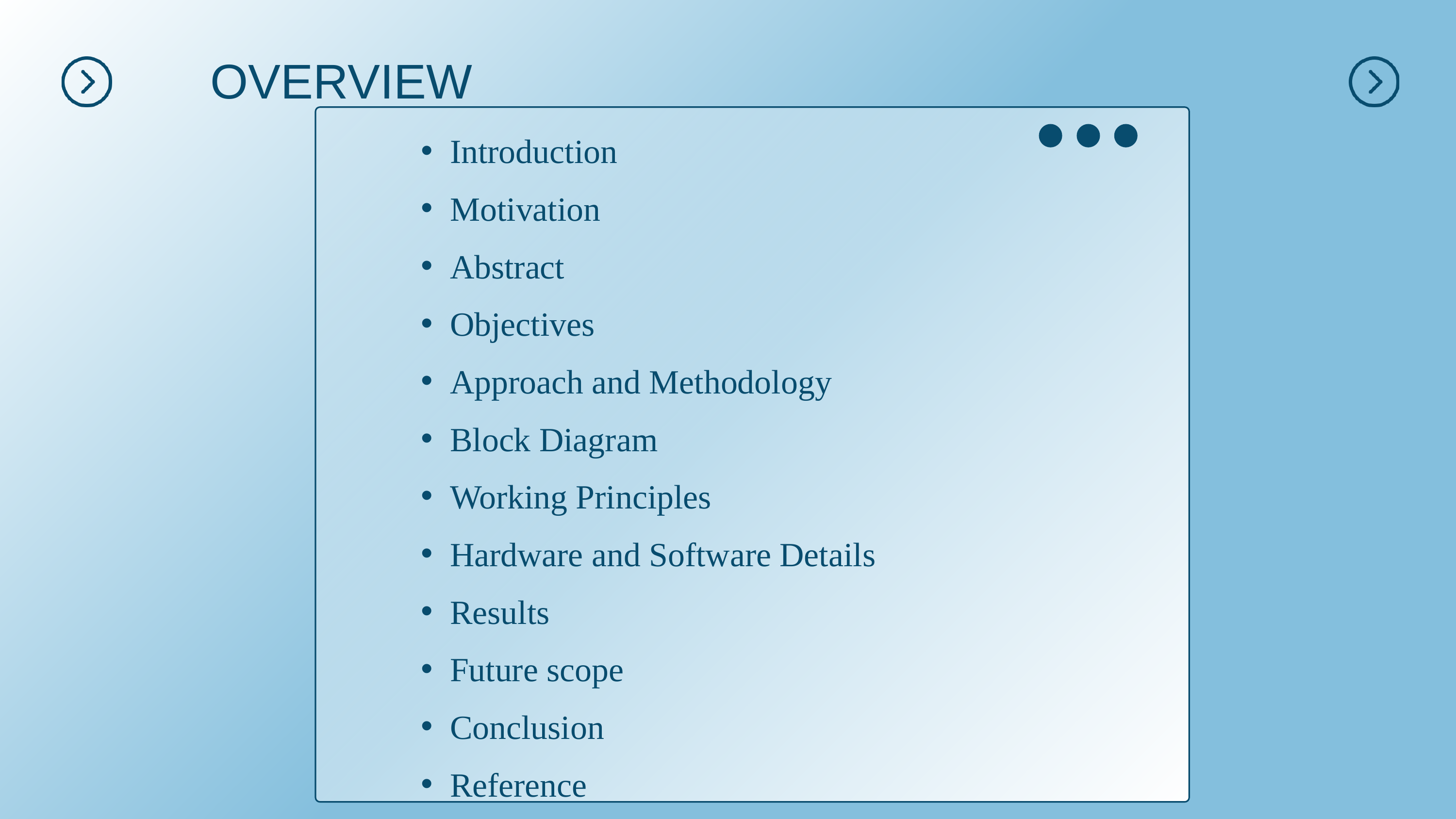

OVERVIEW

Introduction
Motivation
Abstract
Objectives
Approach and Methodology
Block Diagram
Working Principles
Hardware and Software Details
Results
Future scope
Conclusion
Reference